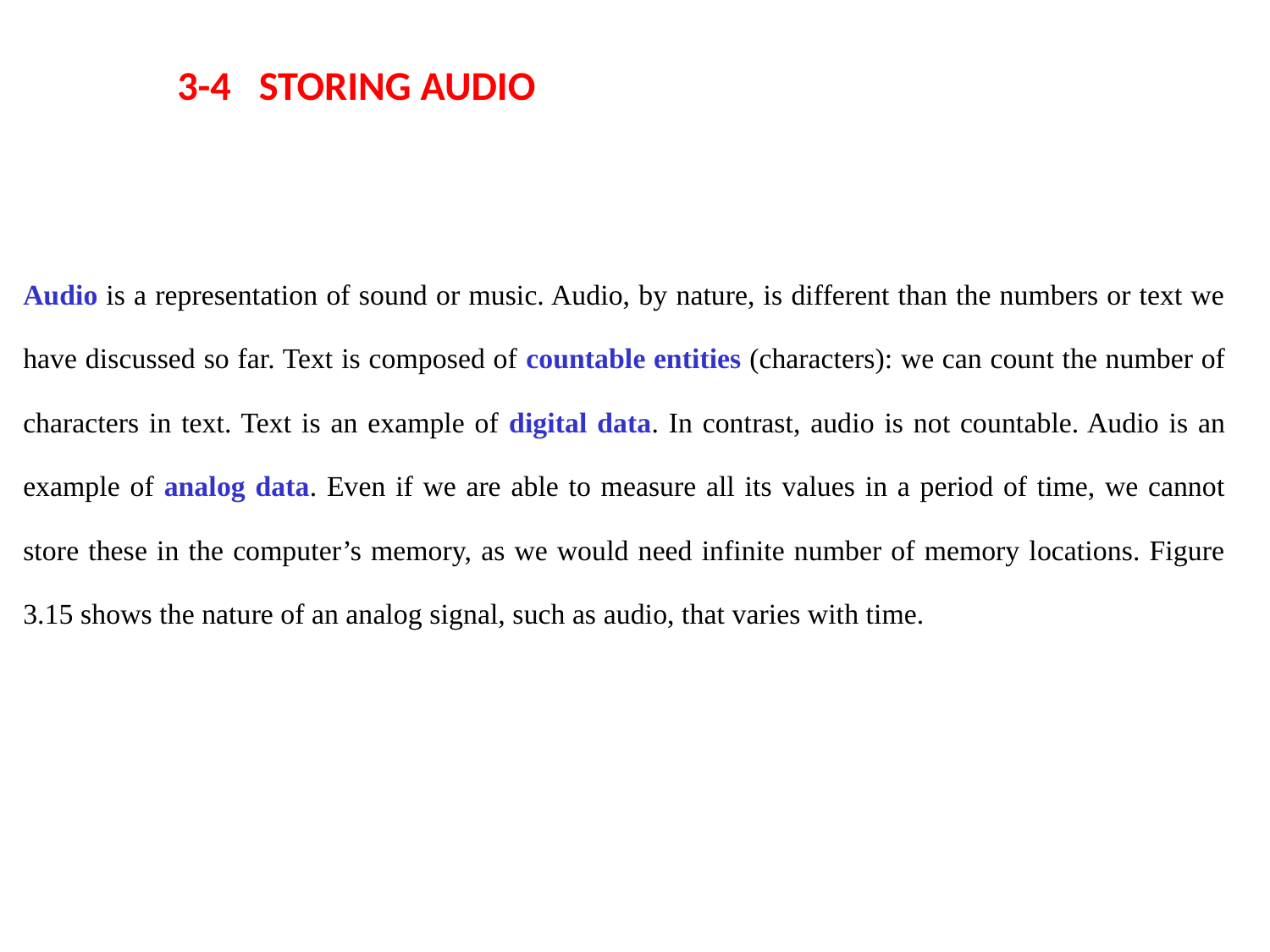

3-4   STORING AUDIO
Audio is a representation of sound or music. Audio, by nature, is different than the numbers or text we have discussed so far. Text is composed of countable entities (characters): we can count the number of characters in text. Text is an example of digital data. In contrast, audio is not countable. Audio is an example of analog data. Even if we are able to measure all its values in a period of time, we cannot store these in the computer’s memory, as we would need infinite number of memory locations. Figure 3.15 shows the nature of an analog signal, such as audio, that varies with time.